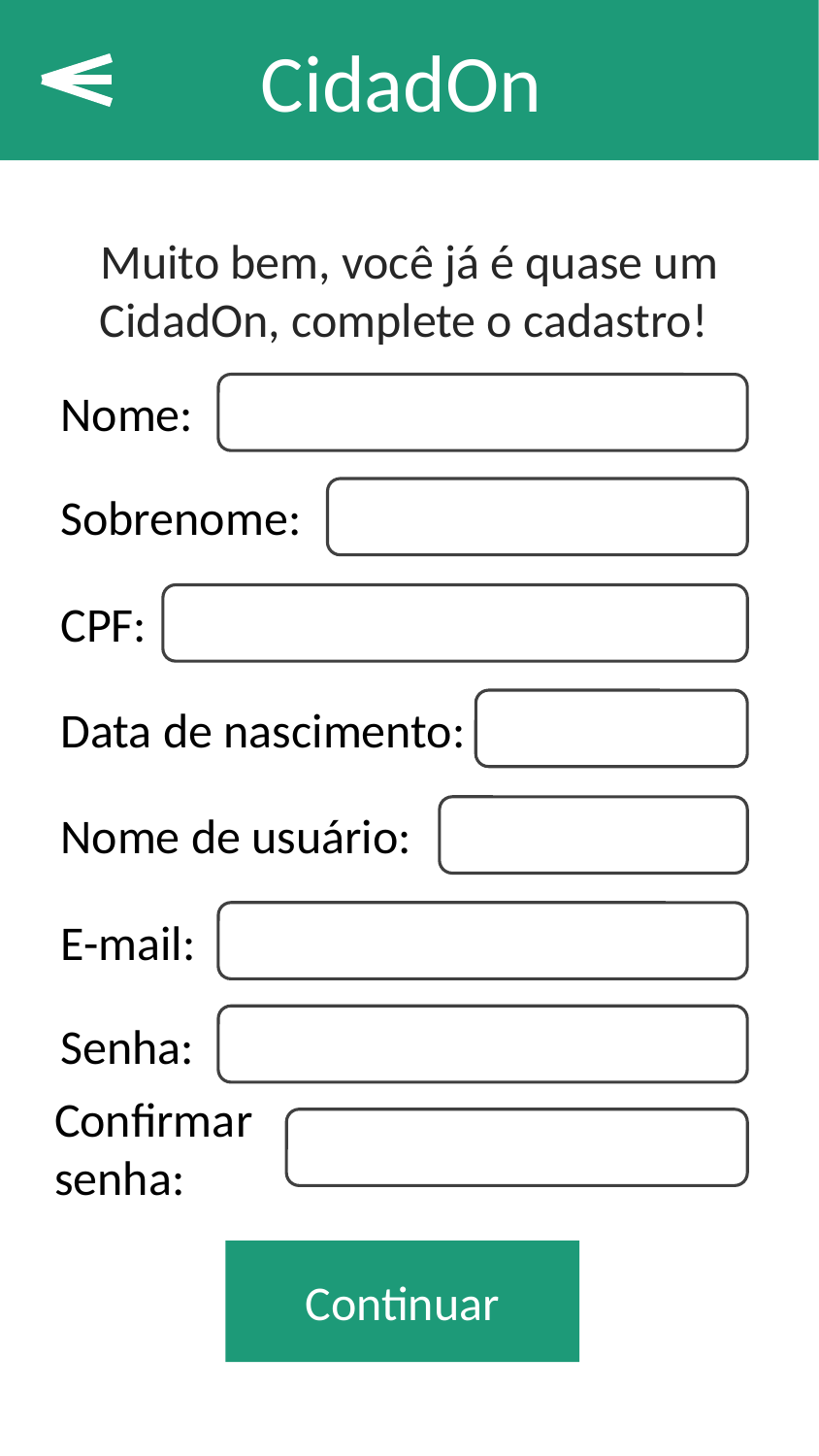

CidadOn
Muito bem, você já é quase um CidadOn, complete o cadastro!

Nome:

Sobrenome:

CPF:

Data de nascimento:

Nome de usuário:

E-mail:

Senha:
Confirmar senha:

Continuar